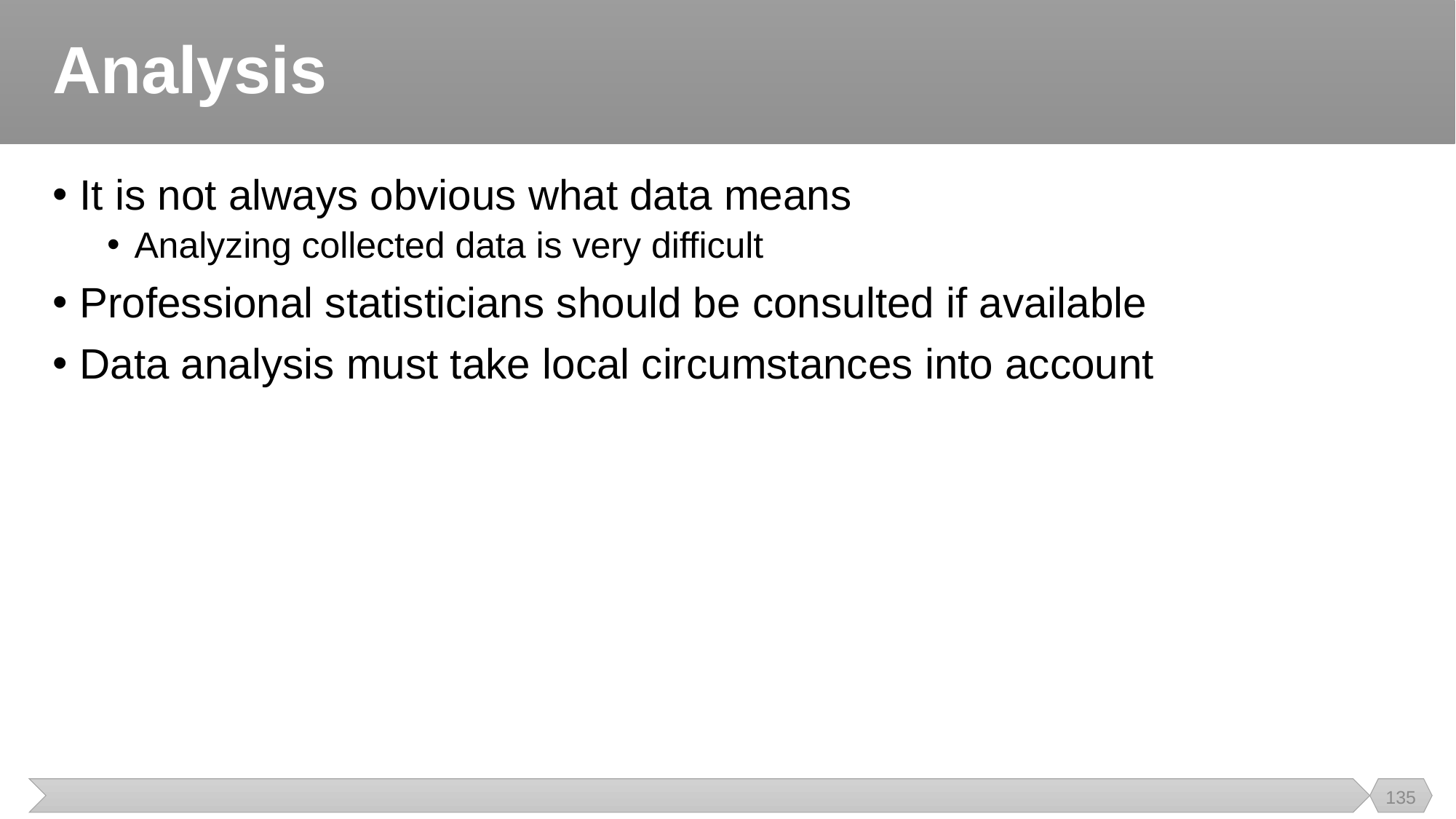

# Analysis
It is not always obvious what data means
Analyzing collected data is very difficult
Professional statisticians should be consulted if available
Data analysis must take local circumstances into account
135